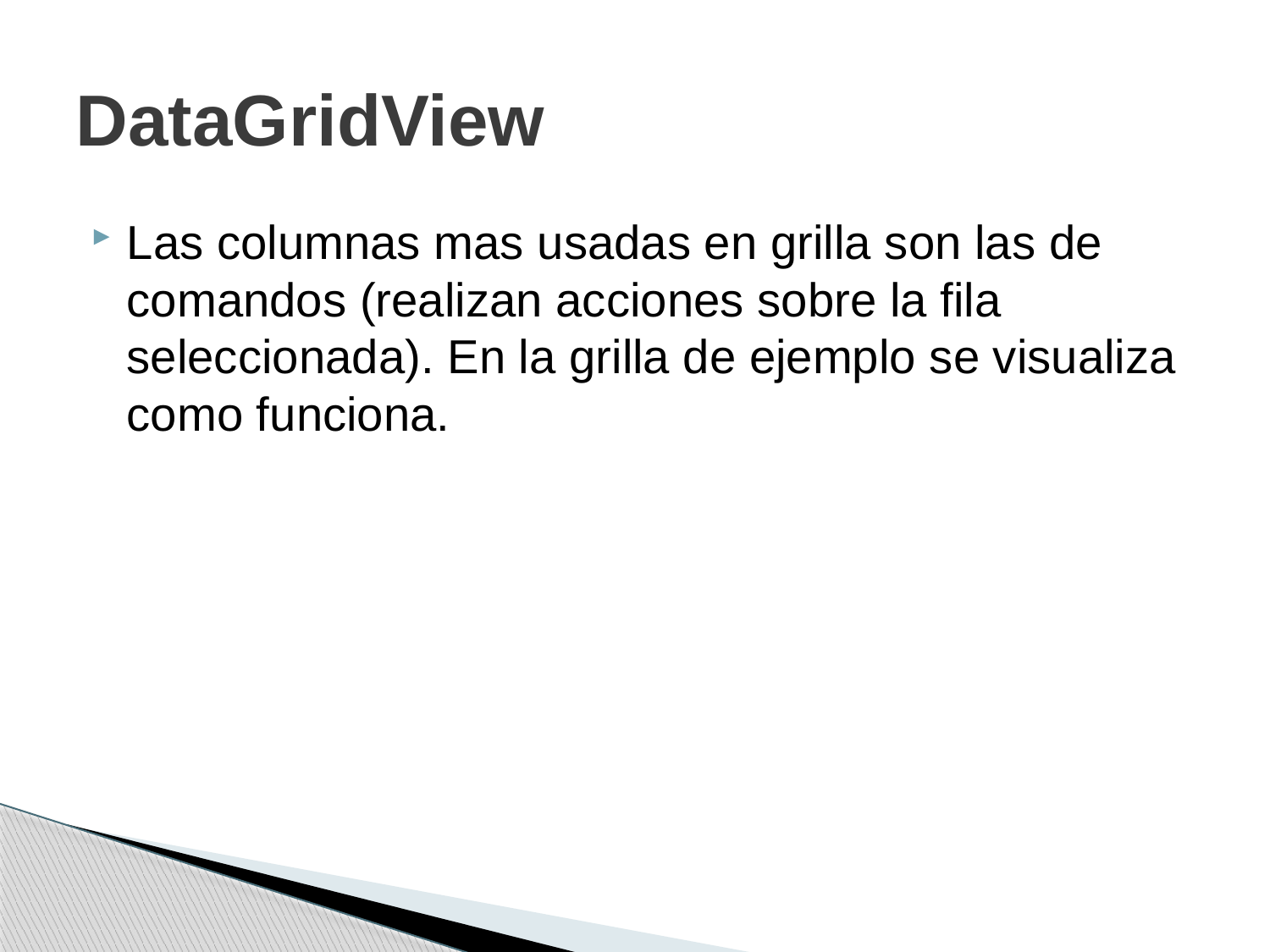

# DataGridView
Las columnas mas usadas en grilla son las de comandos (realizan acciones sobre la fila seleccionada). En la grilla de ejemplo se visualiza como funciona.